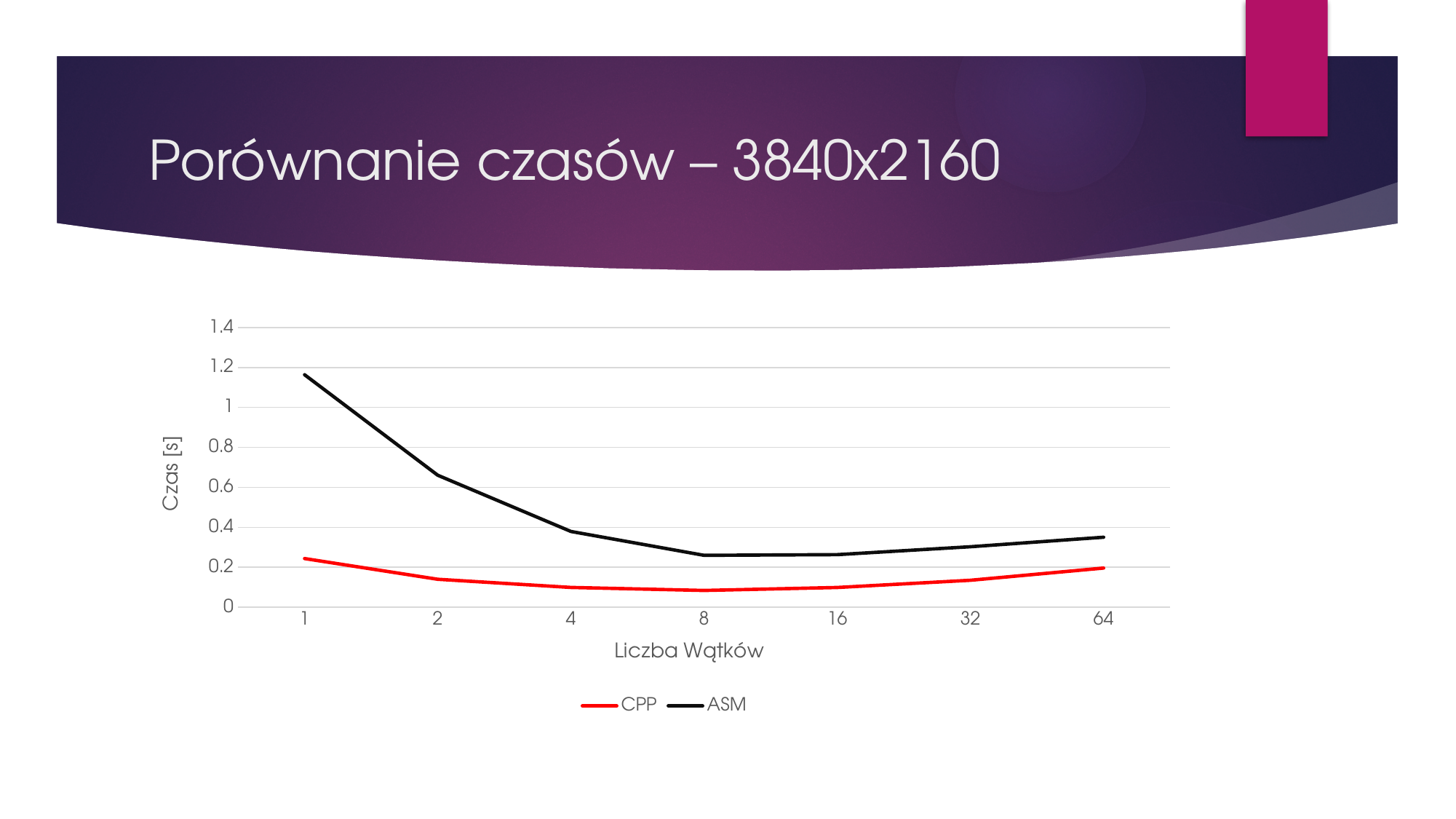

# Porównanie czasów – 3840x2160

### Chart

| Category | CPP | ASM |
|---|---|---|
| 1 | 0.243761 | 1.163957 |
| 2 | 0.140053 | 0.660943 |
| 4 | 0.099117 | 0.379222 |
| 8 | 0.084071 | 0.259924 |
| 16 | 0.098803 | 0.263276 |
| 32 | 0.135063 | 0.302834 |
| 64 | 0.196066 | 0.350513 |